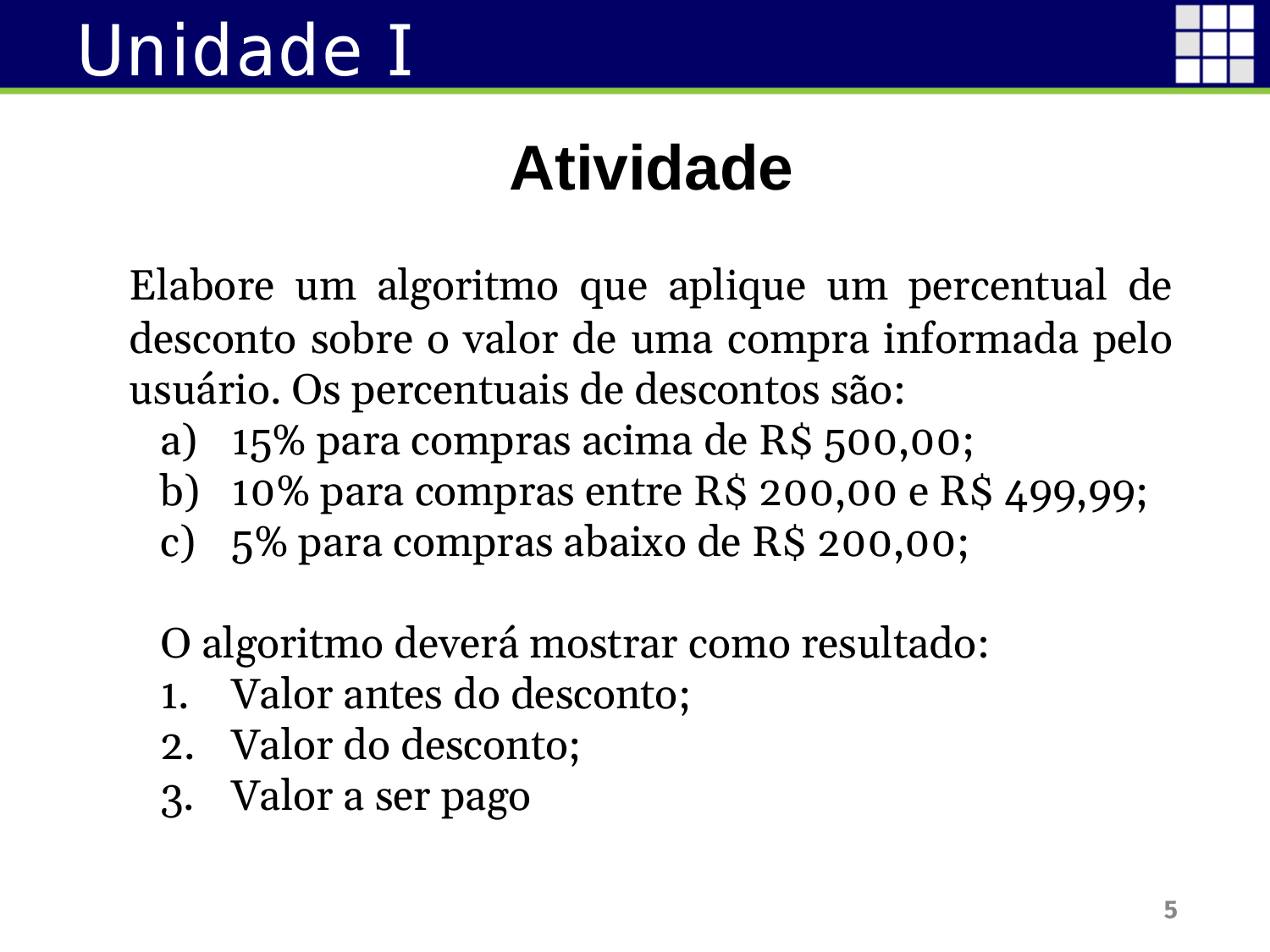

# Unidade I
	Atividade
	Elabore um algoritmo que aplique um percentual de desconto sobre o valor de uma compra informada pelo usuário. Os percentuais de descontos são:
15% para compras acima de R$ 500,00;
10% para compras entre R$ 200,00 e R$ 499,99;
5% para compras abaixo de R$ 200,00;

O algoritmo deverá mostrar como resultado:
Valor antes do desconto;
Valor do desconto;
Valor a ser pago

5